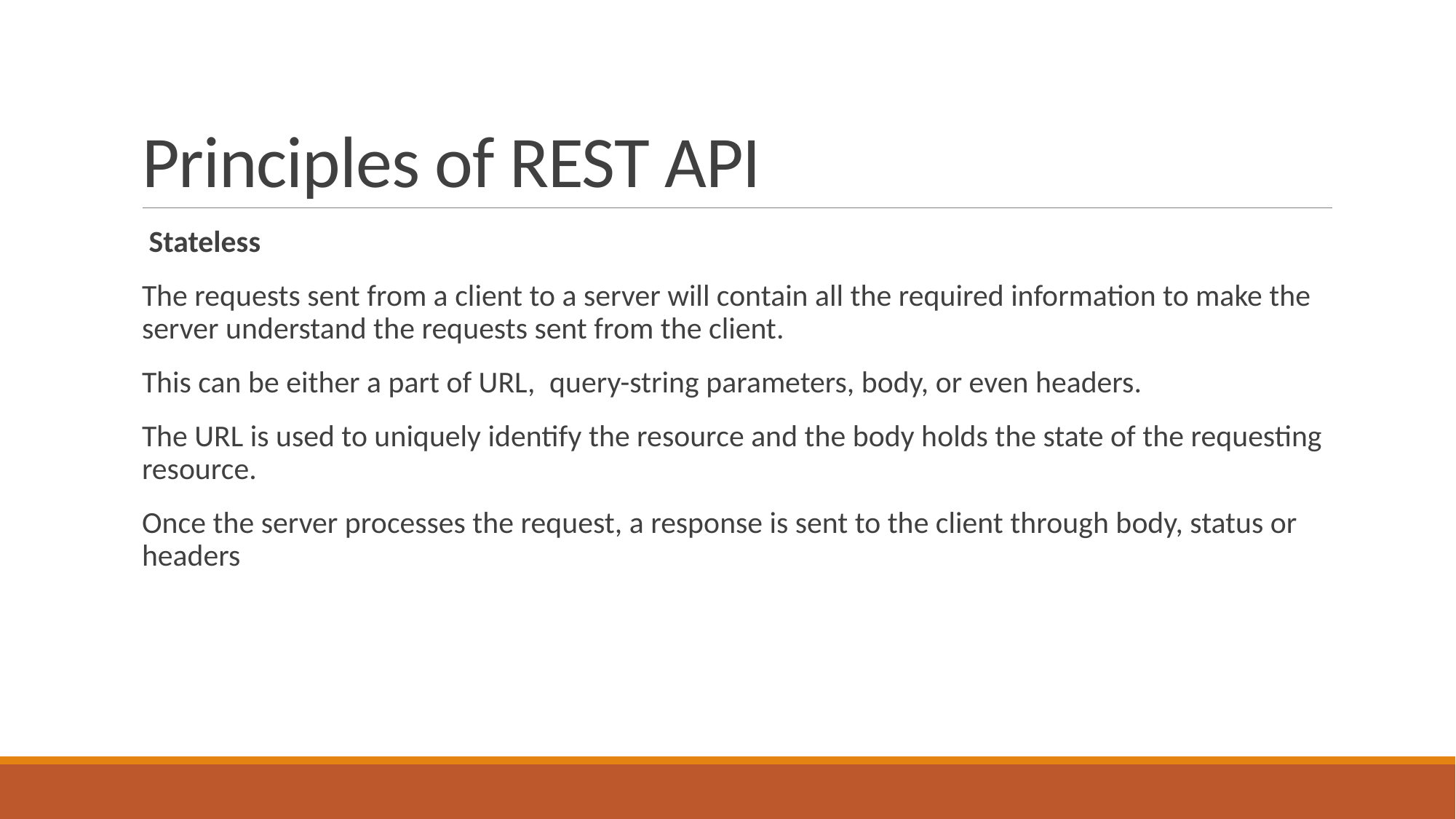

# Principles of REST API
 Stateless
The requests sent from a client to a server will contain all the required information to make the server understand the requests sent from the client.
This can be either a part of URL,  query-string parameters, body, or even headers.
The URL is used to uniquely identify the resource and the body holds the state of the requesting resource.
Once the server processes the request, a response is sent to the client through body, status or headers